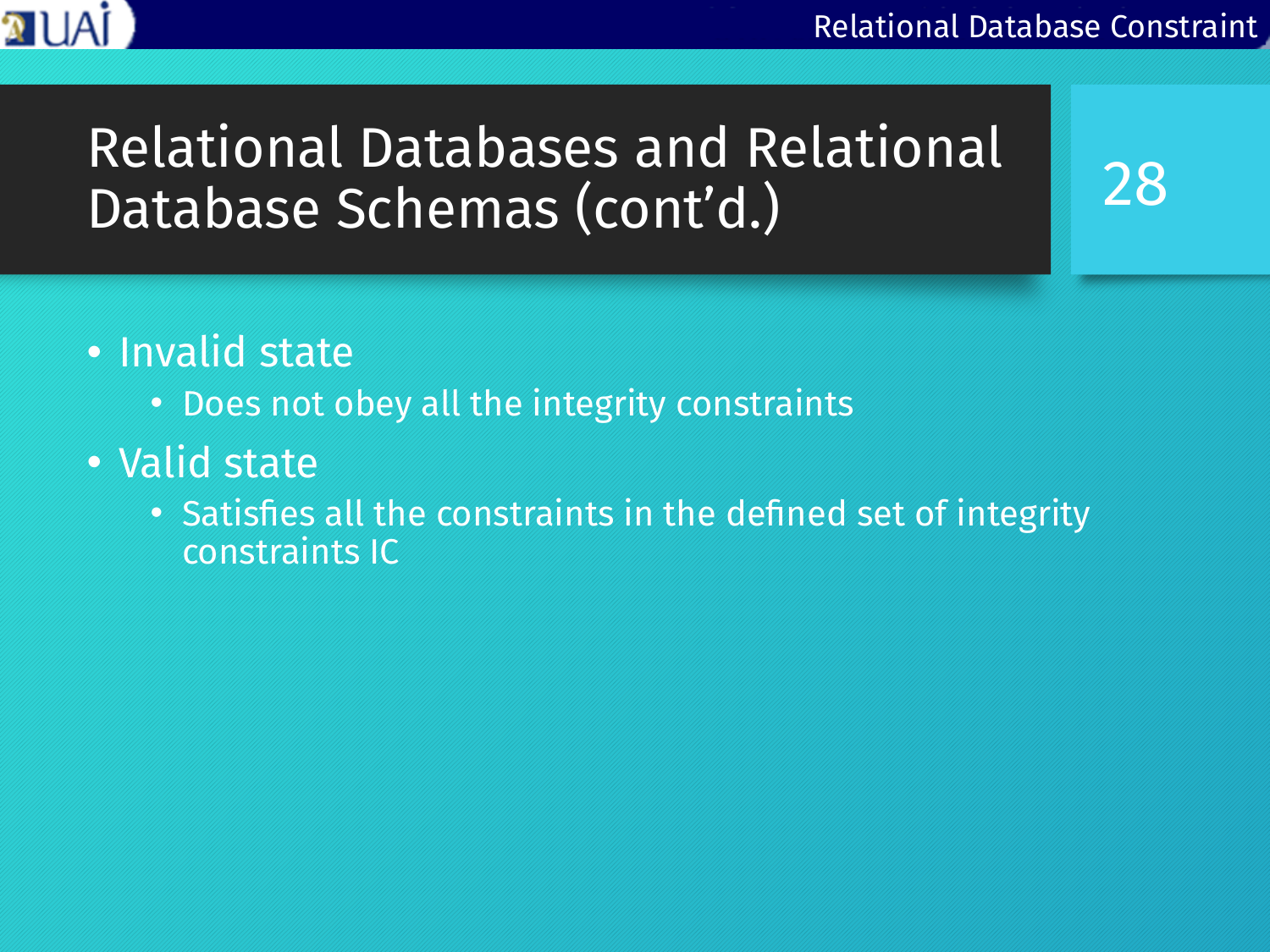

Relational Database Constraint
# Relational Databases and Relational Database Schemas (cont’d.)
28
Invalid state
Does not obey all the integrity constraints
Valid state
Satisfies all the constraints in the defined set of integrity constraints IC